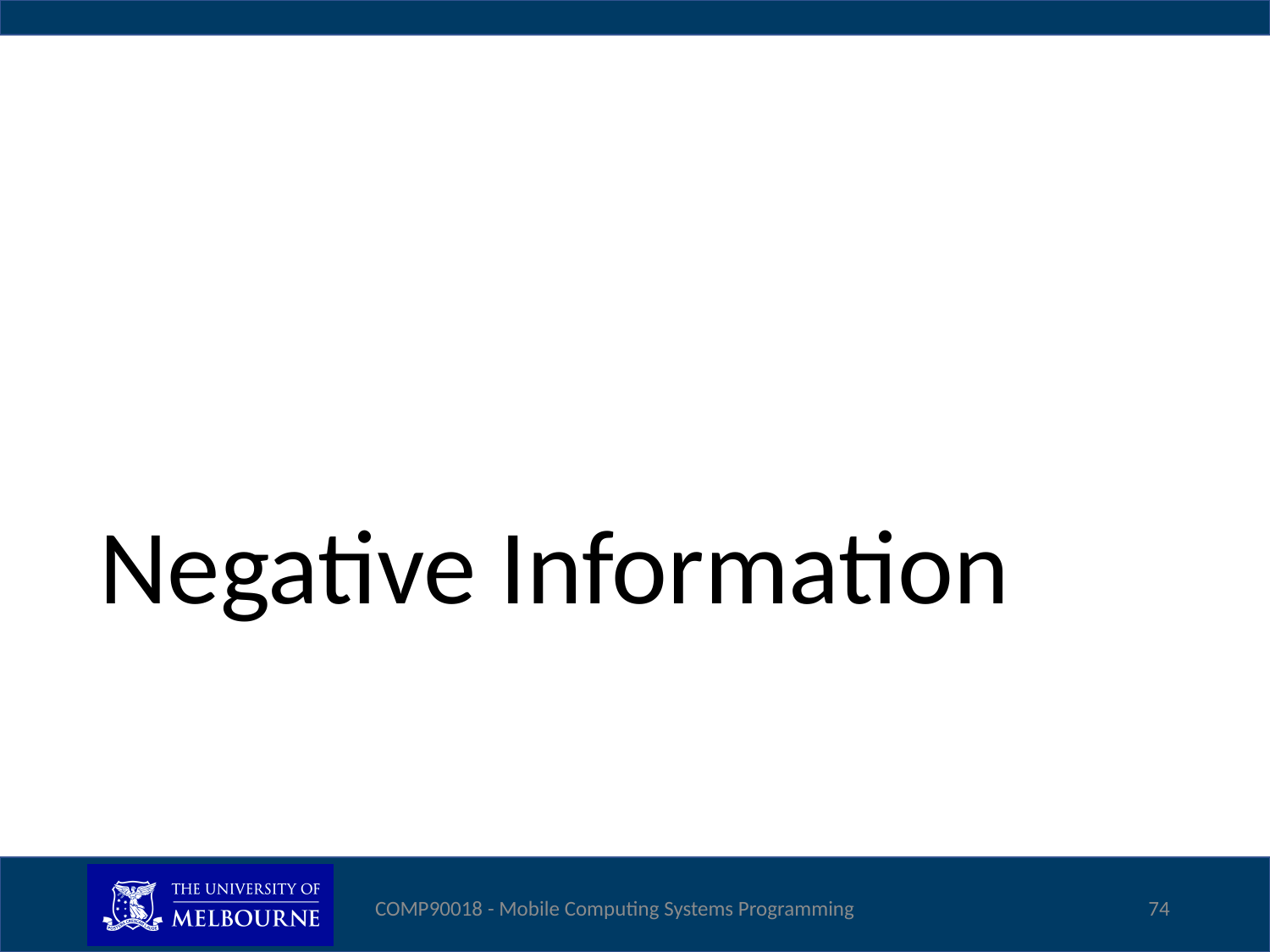

# Negative Information

COMP90018 - Mobile Computing Systems Programming
74